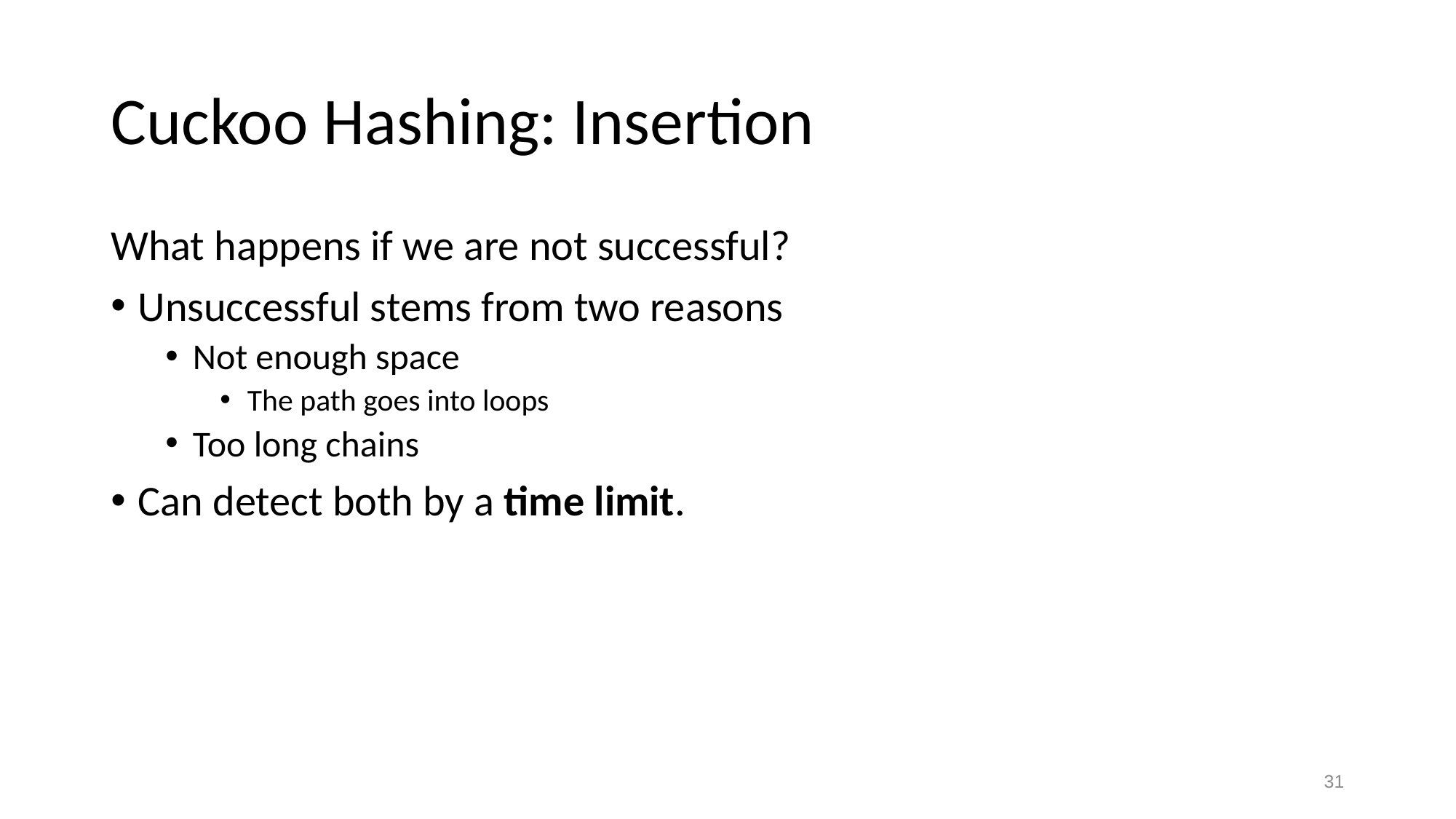

# Cuckoo Hashing: Insertion
What happens if we are not successful?
Unsuccessful stems from two reasons
Not enough space
The path goes into loops
Too long chains
Can detect both by a time limit.
31